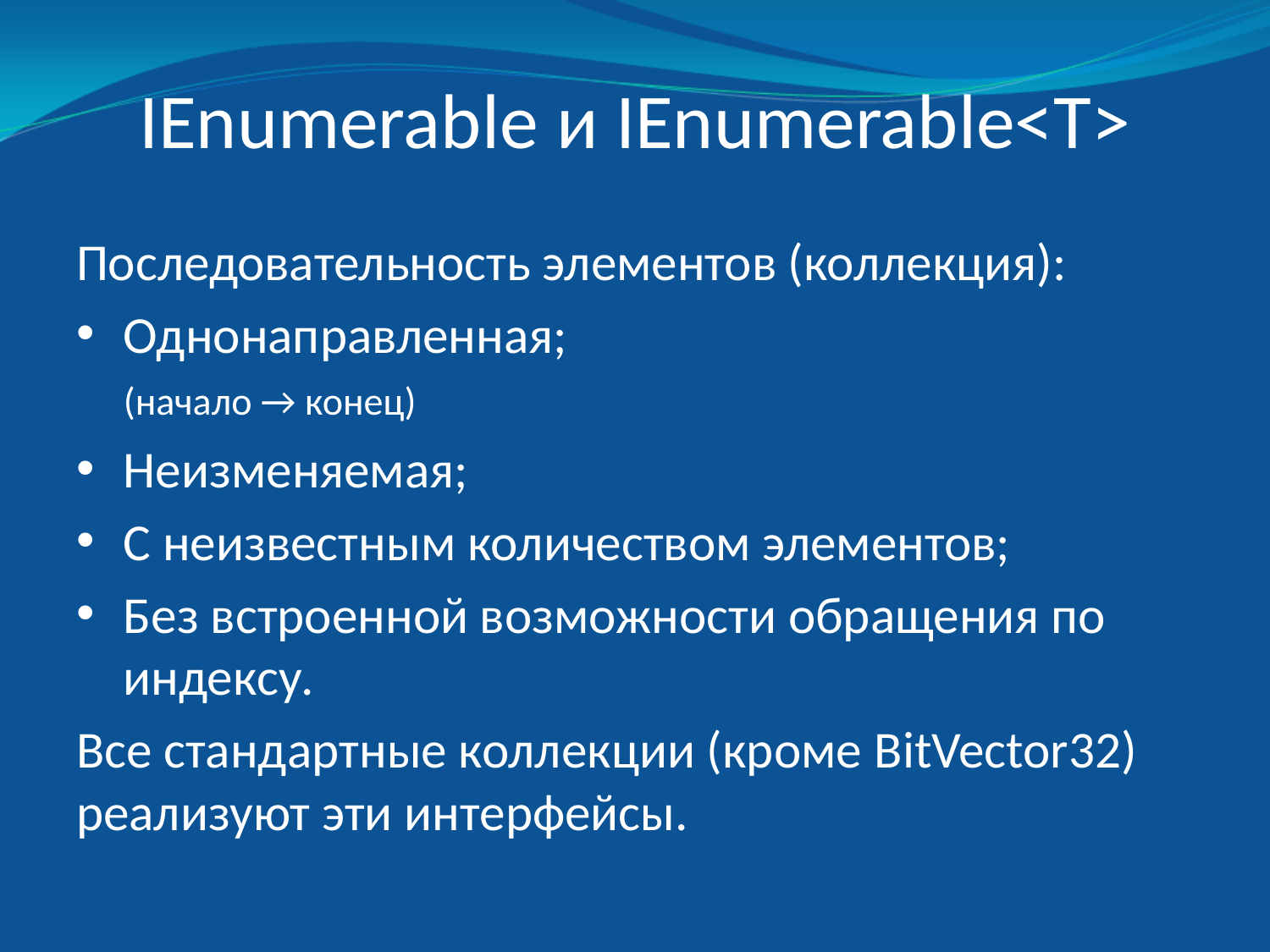

# IEnumerable и IEnumerable<T>
Последовательность элементов (коллекция):
Однонаправленная;
	(начало → конец)
Неизменяемая;
С неизвестным количеством элементов;
Без встроенной возможности обращения по индексу.
Все стандартные коллекции (кроме BitVector32) реализуют эти интерфейсы.